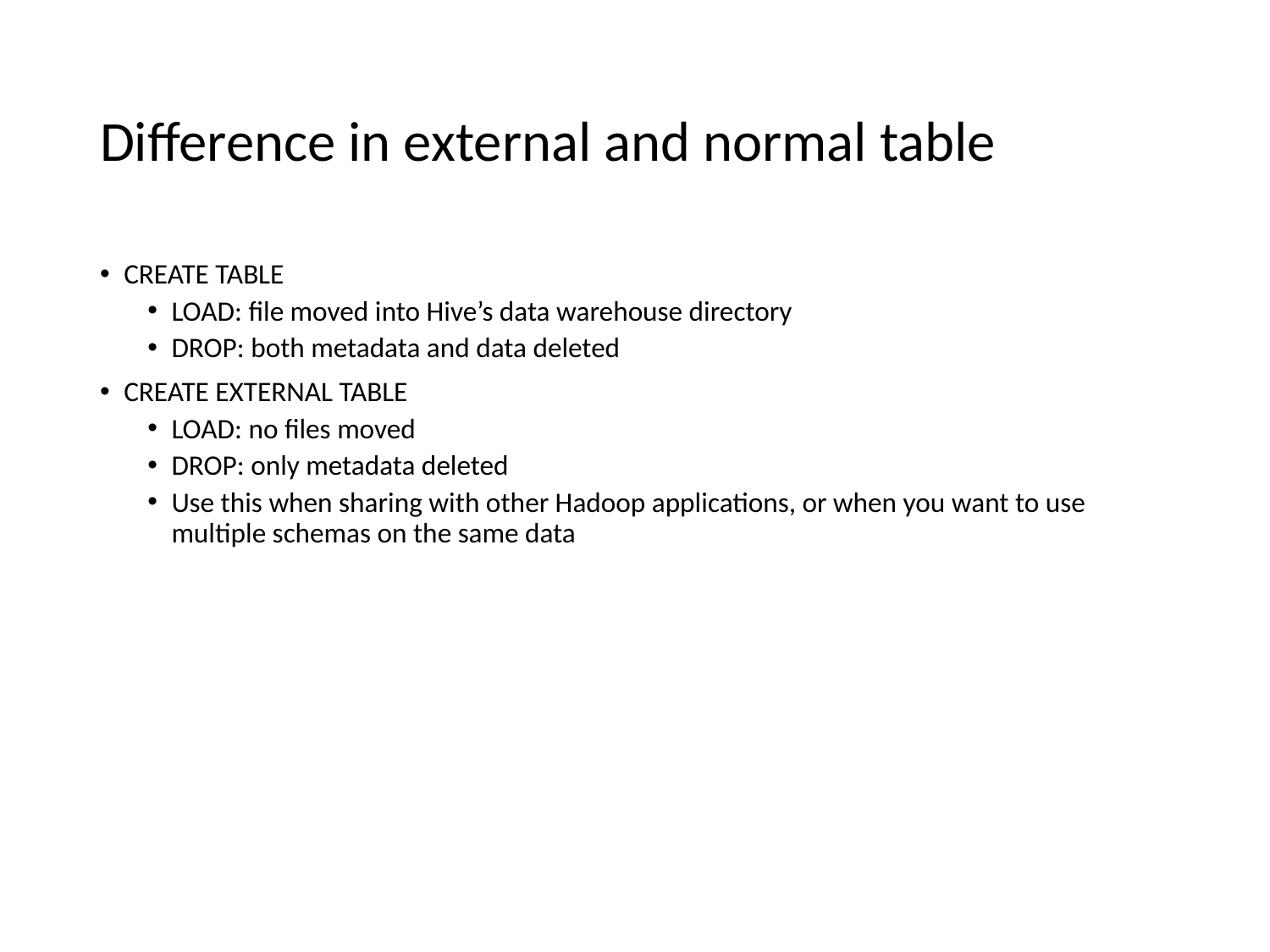

# Difference in external and normal table
CREATE TABLE
LOAD: file moved into Hive’s data warehouse directory
DROP: both metadata and data deleted
CREATE EXTERNAL TABLE
LOAD: no files moved
DROP: only metadata deleted
Use this when sharing with other Hadoop applications, or when you want to use multiple schemas on the same data